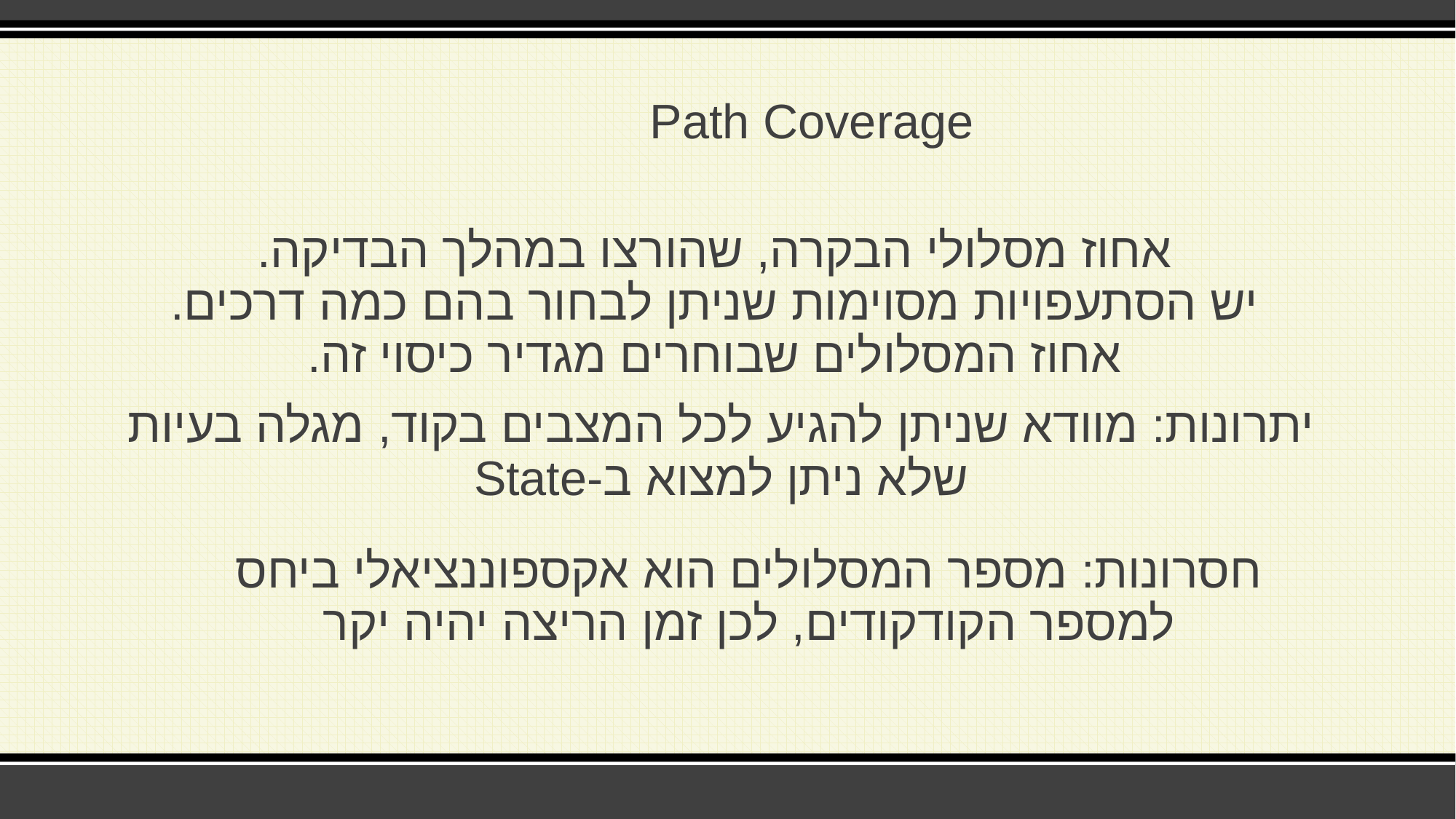

Path Coverage
אחוז מסלולי הבקרה, שהורצו במהלך הבדיקה.
יש הסתעפויות מסוימות שניתן לבחור בהם כמה דרכים.
אחוז המסלולים שבוחרים מגדיר כיסוי זה.
יתרונות: מוודא שניתן להגיע לכל המצבים בקוד, מגלה בעיות שלא ניתן למצוא ב-State
חסרונות: מספר המסלולים הוא אקספוננציאלי ביחס למספר הקודקודים, לכן זמן הריצה יהיה יקר